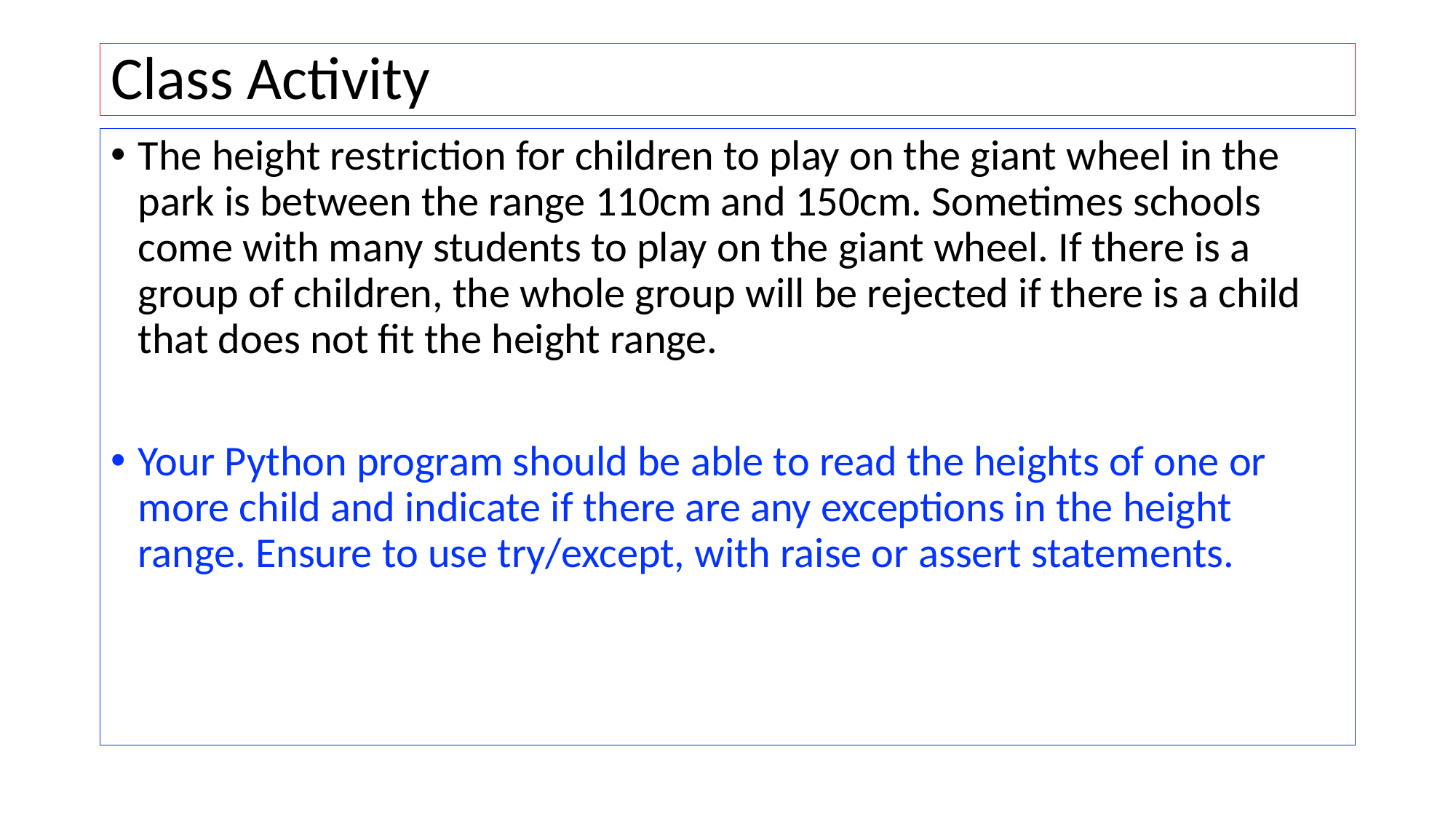

# Class Activity
The height restriction for children to play on the giant wheel in the park is between the range 110cm and 150cm. Sometimes schools come with many students to play on the giant wheel. If there is a group of children, the whole group will be rejected if there is a child that does not fit the height range.

Your Python program should be able to read the heights of one or more child and indicate if there are any exceptions in the height range. Ensure to use try/except, with raise or assert statements.